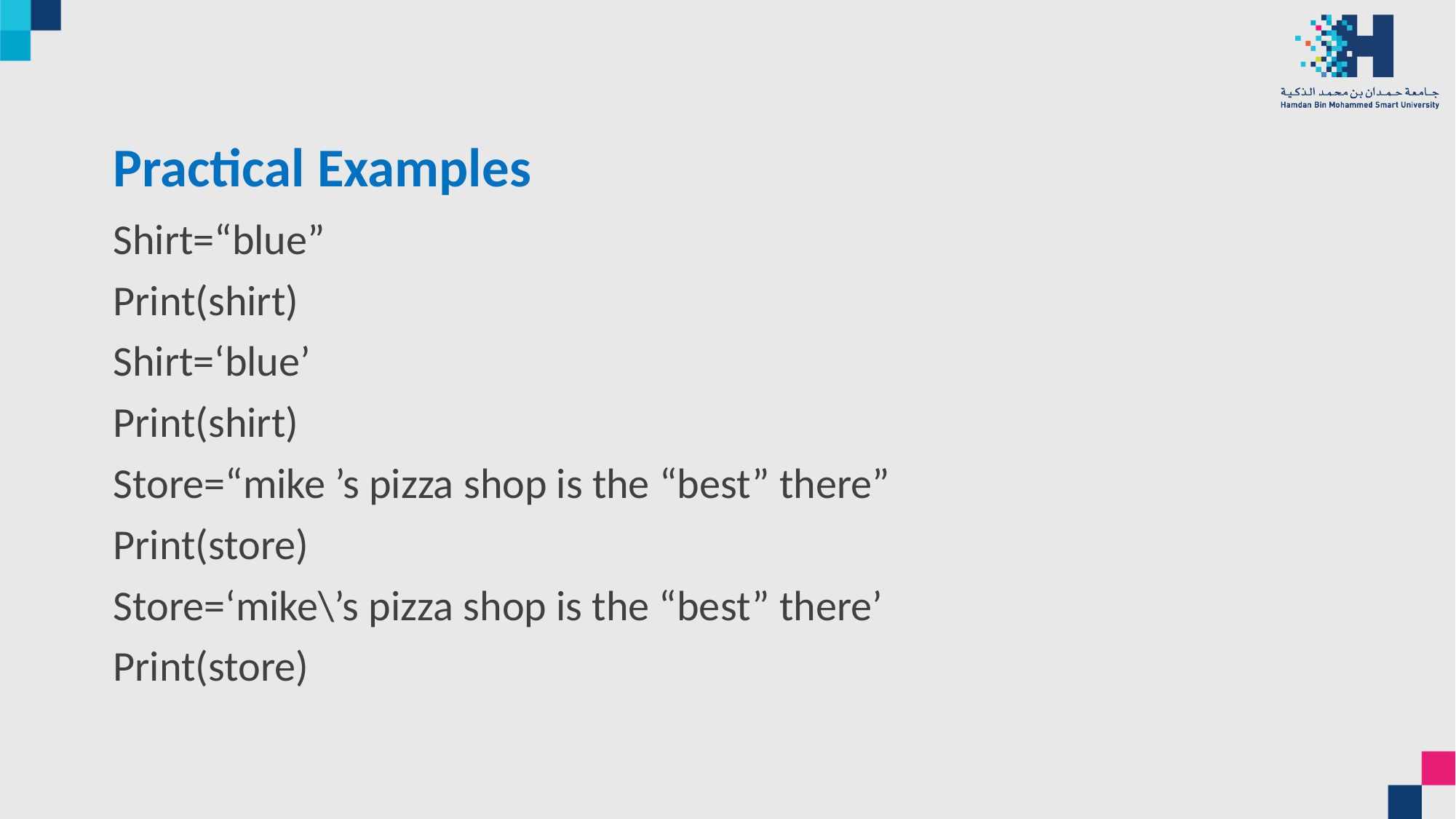

# Practical Examples
Shirt=“blue”
Print(shirt)
Shirt=‘blue’
Print(shirt)
Store=“mike ’s pizza shop is the “best” there”
Print(store)
Store=‘mike\’s pizza shop is the “best” there’
Print(store)